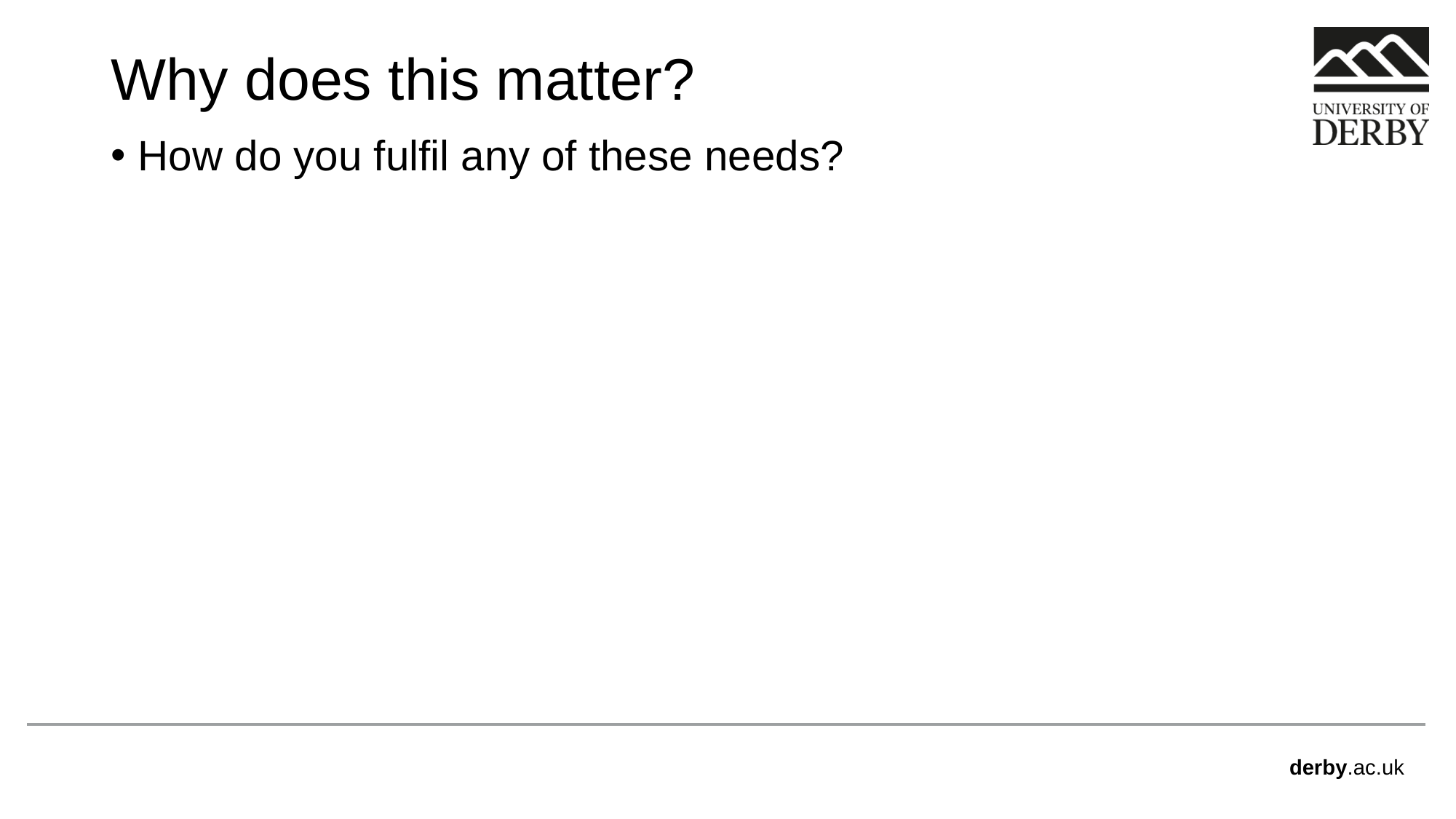

# Why does this matter?
How do you fulfil any of these needs?